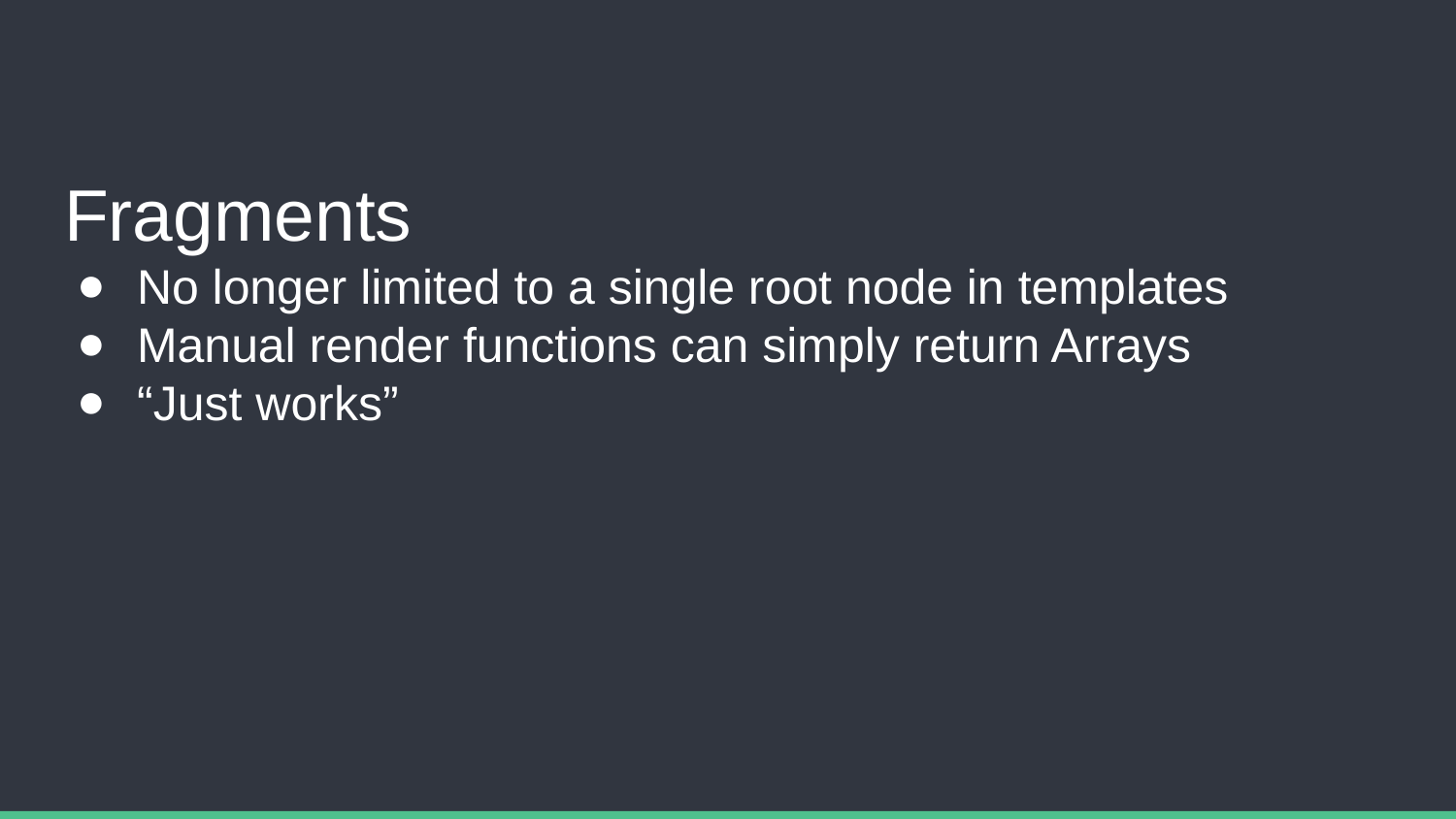

# Fragments
No longer limited to a single root node in templates
Manual render functions can simply return Arrays
“Just works”